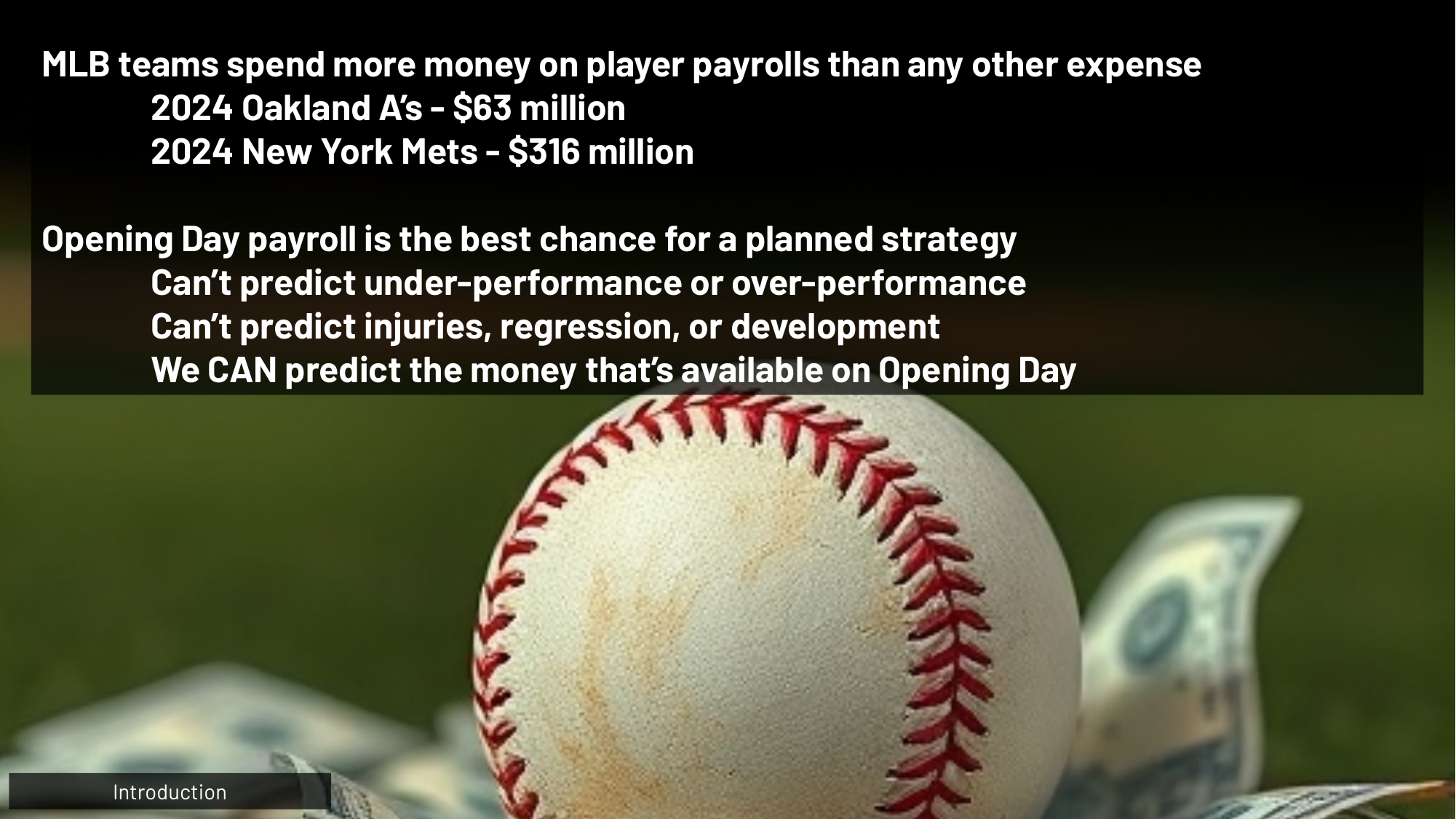

MLB teams spend more money on player payrolls than any other expense
	2024 Oakland A’s - $63 million
	2024 New York Mets - $316 million

Opening Day payroll is the best chance for a planned strategy
	Can’t predict under-performance or over-performance
	Can’t predict injuries, regression, or development
	We CAN predict the money that’s available on Opening Day
Introduction